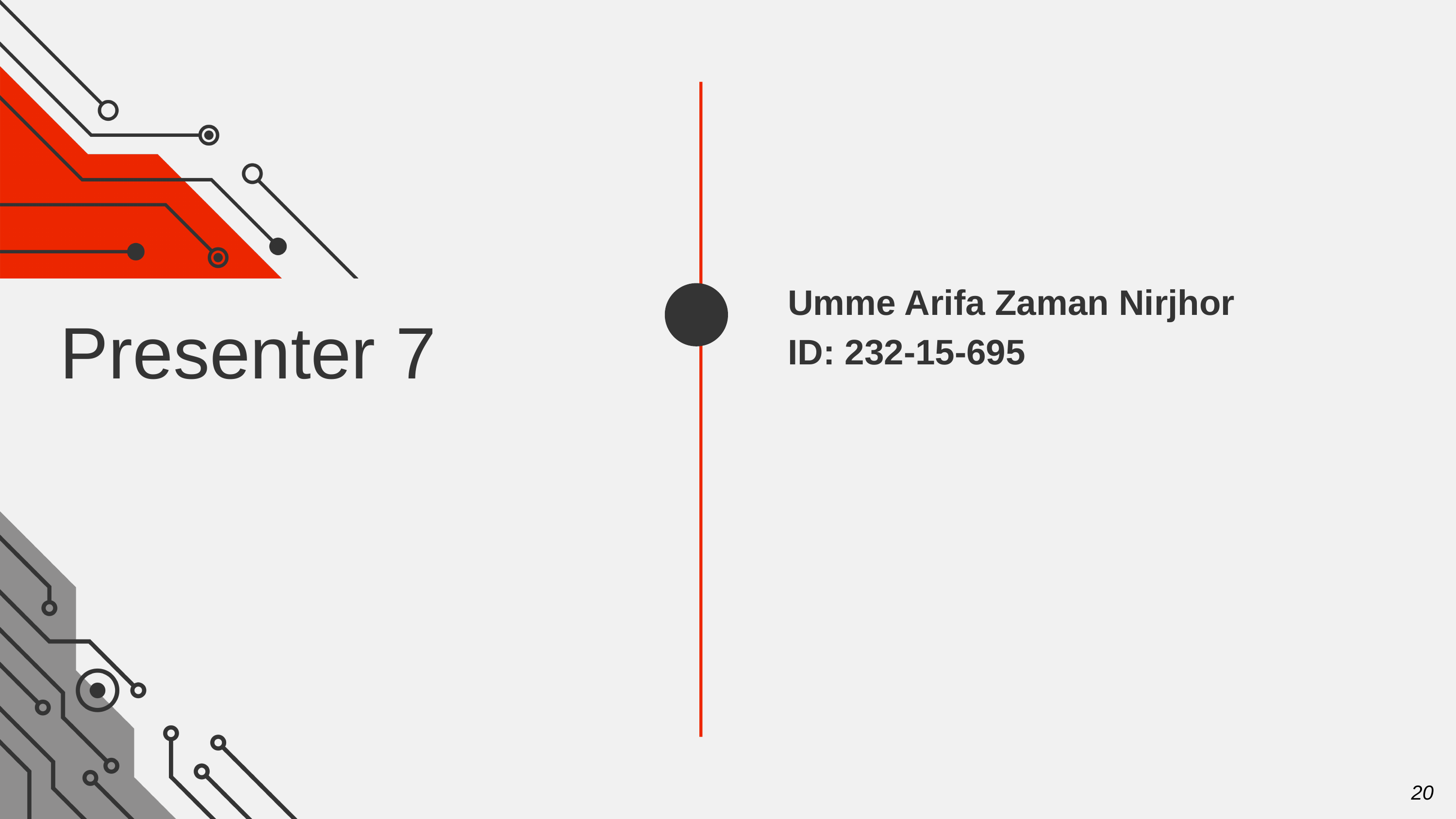

Umme Arifa Zaman Nirjhor
ID: 232-15-695

Presenter 7

20